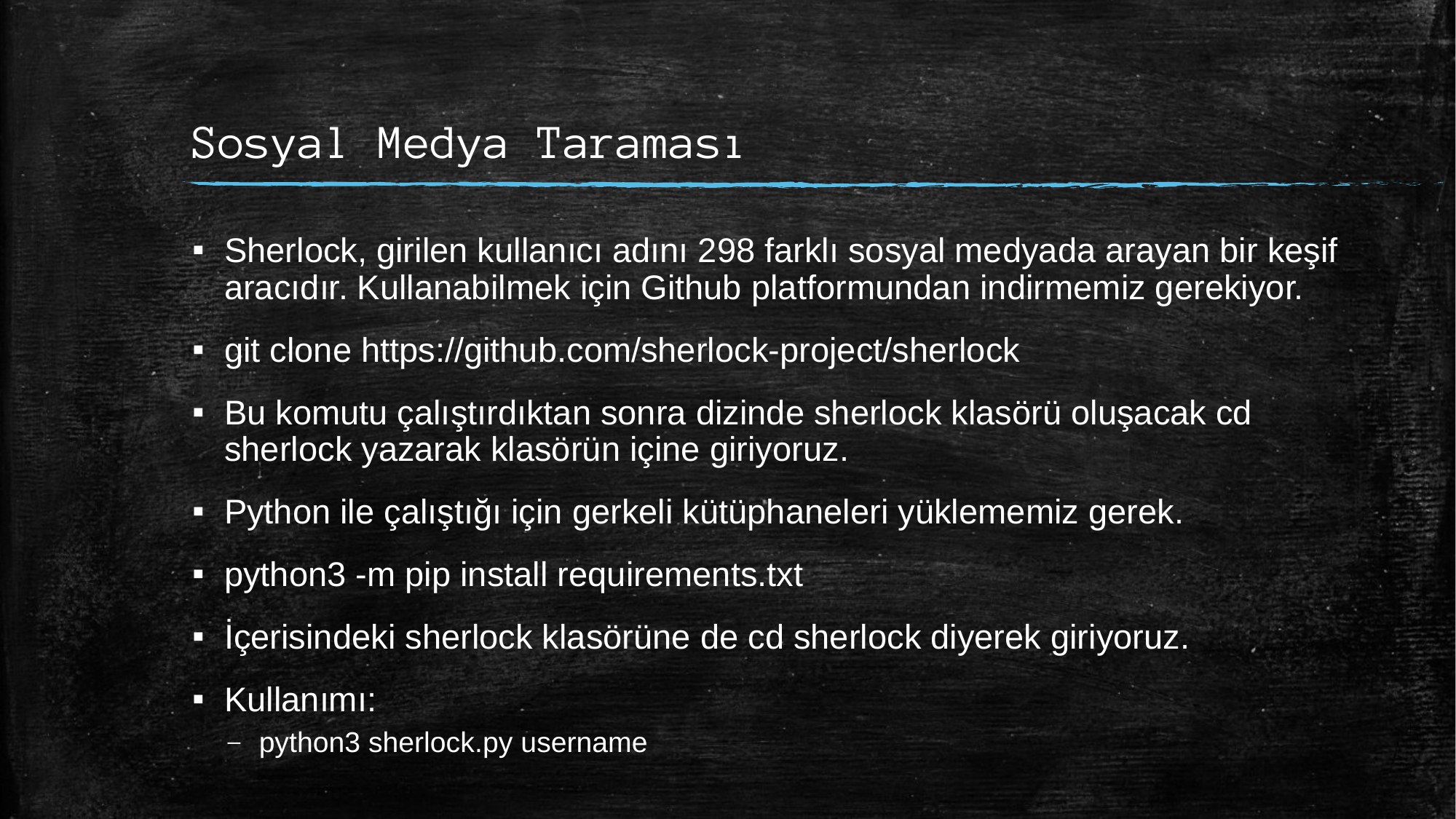

# Sosyal Medya Taraması
Sherlock, girilen kullanıcı adını 298 farklı sosyal medyada arayan bir keşif aracıdır. Kullanabilmek için Github platformundan indirmemiz gerekiyor.
git clone https://github.com/sherlock-project/sherlock
Bu komutu çalıştırdıktan sonra dizinde sherlock klasörü oluşacak cd sherlock yazarak klasörün içine giriyoruz.
Python ile çalıştığı için gerkeli kütüphaneleri yüklememiz gerek.
python3 -m pip install requirements.txt
İçerisindeki sherlock klasörüne de cd sherlock diyerek giriyoruz.
Kullanımı:
python3 sherlock.py username